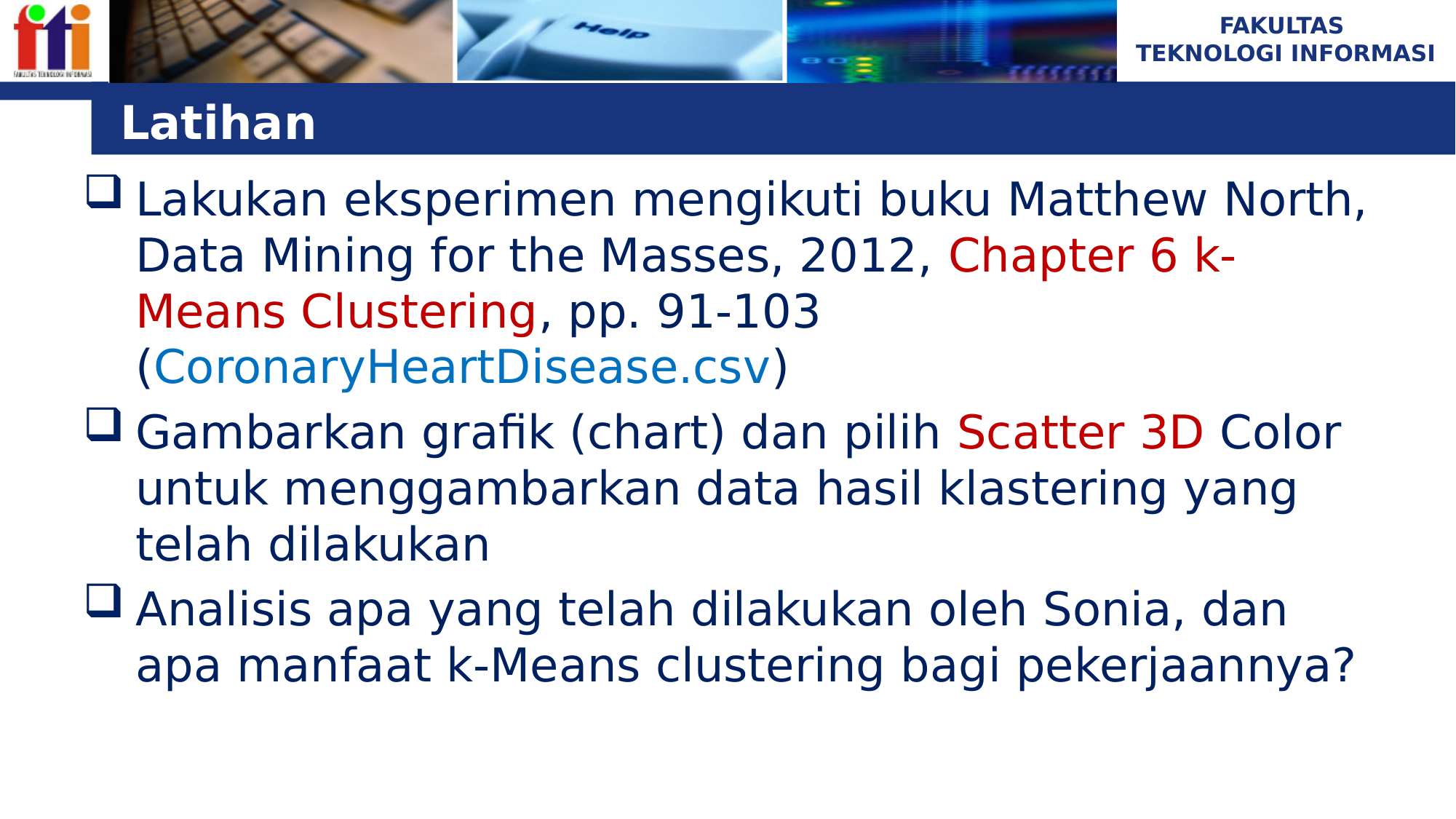

24
# Latihan
Lakukan eksperimen mengikuti buku Matthew North, Data Mining for the Masses, 2012, Chapter 6 k-Means Clustering, pp. 91-103 (CoronaryHeartDisease.csv)
Gambarkan grafik (chart) dan pilih Scatter 3D Color untuk menggambarkan data hasil klastering yang telah dilakukan
Analisis apa yang telah dilakukan oleh Sonia, dan apa manfaat k-Means clustering bagi pekerjaannya?